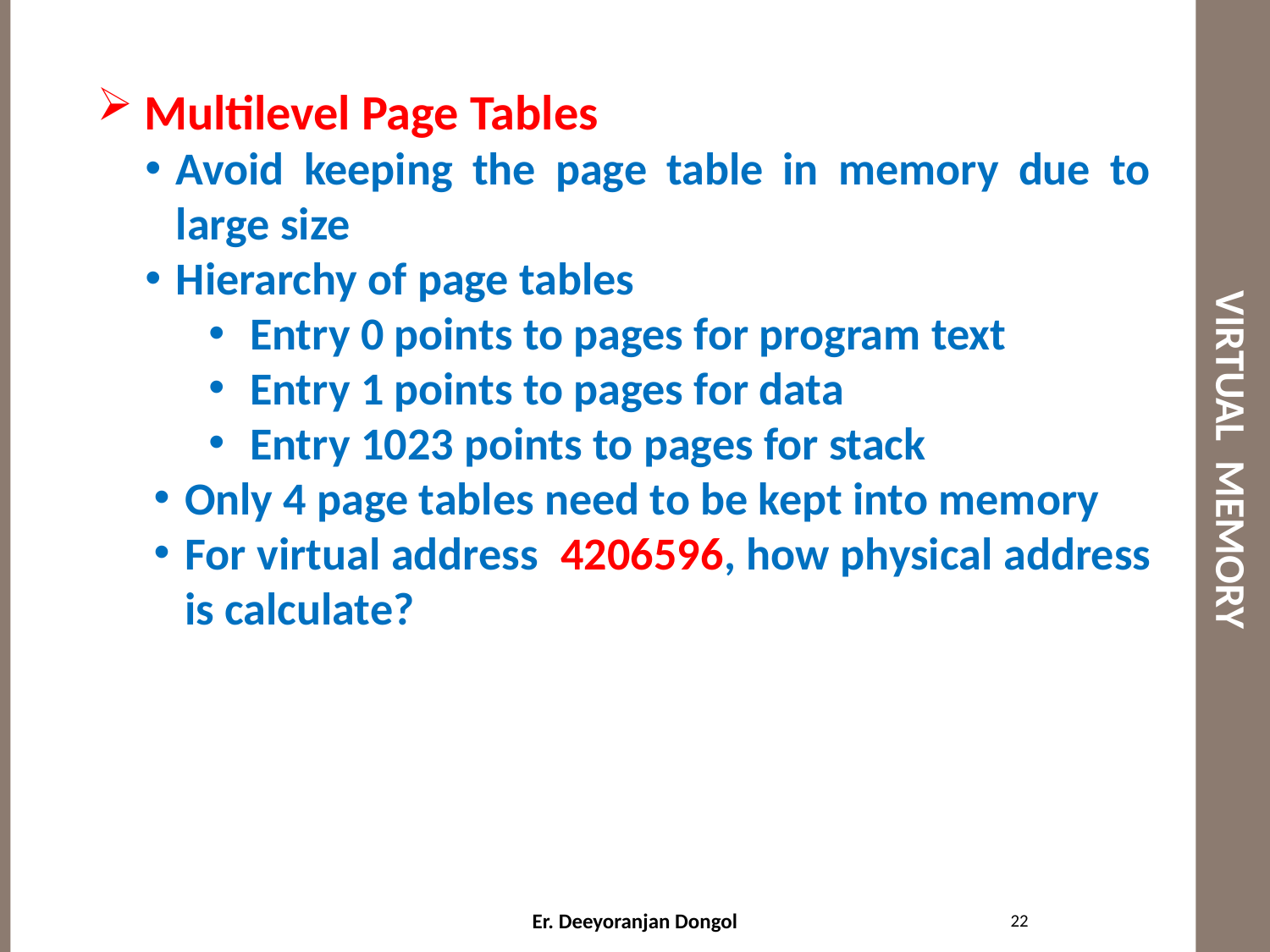

# VIRTUAL  MEMORY
 Multilevel Page Tables
Avoid keeping the page table in memory due to large size
Hierarchy of page tables
 Entry 0 points to pages for program text
 Entry 1 points to pages for data
 Entry 1023 points to pages for stack
Only 4 page tables need to be kept into memory
For virtual address  4206596, how physical address is calculate?
22
Er. Deeyoranjan Dongol